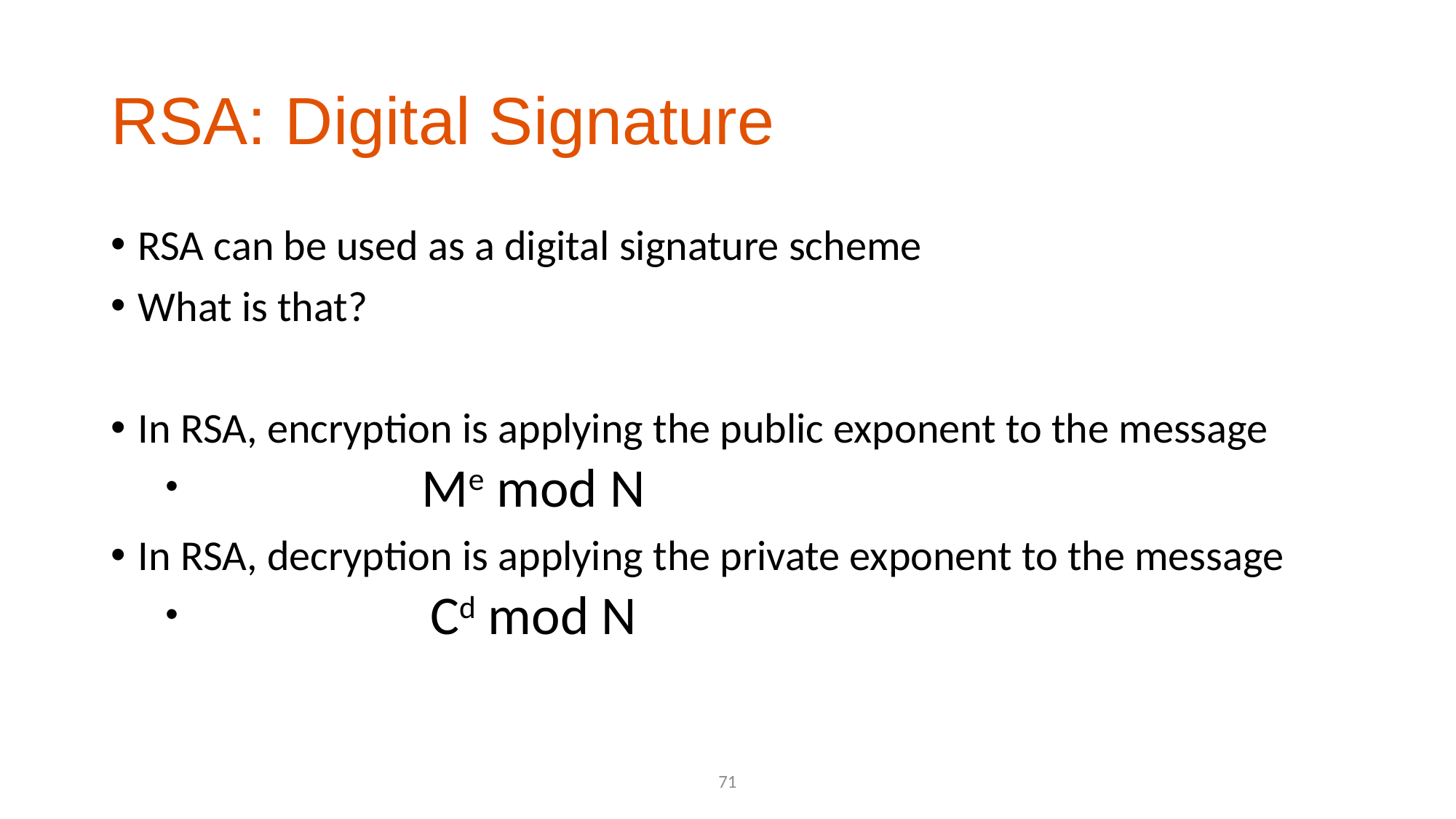

# RSA: Digital Signature
RSA can be used as a digital signature scheme
What is that?

In RSA, encryption is applying the public exponent to the message
                            Me mod N
In RSA, decryption is applying the private exponent to the message
                             Cd mod N

71